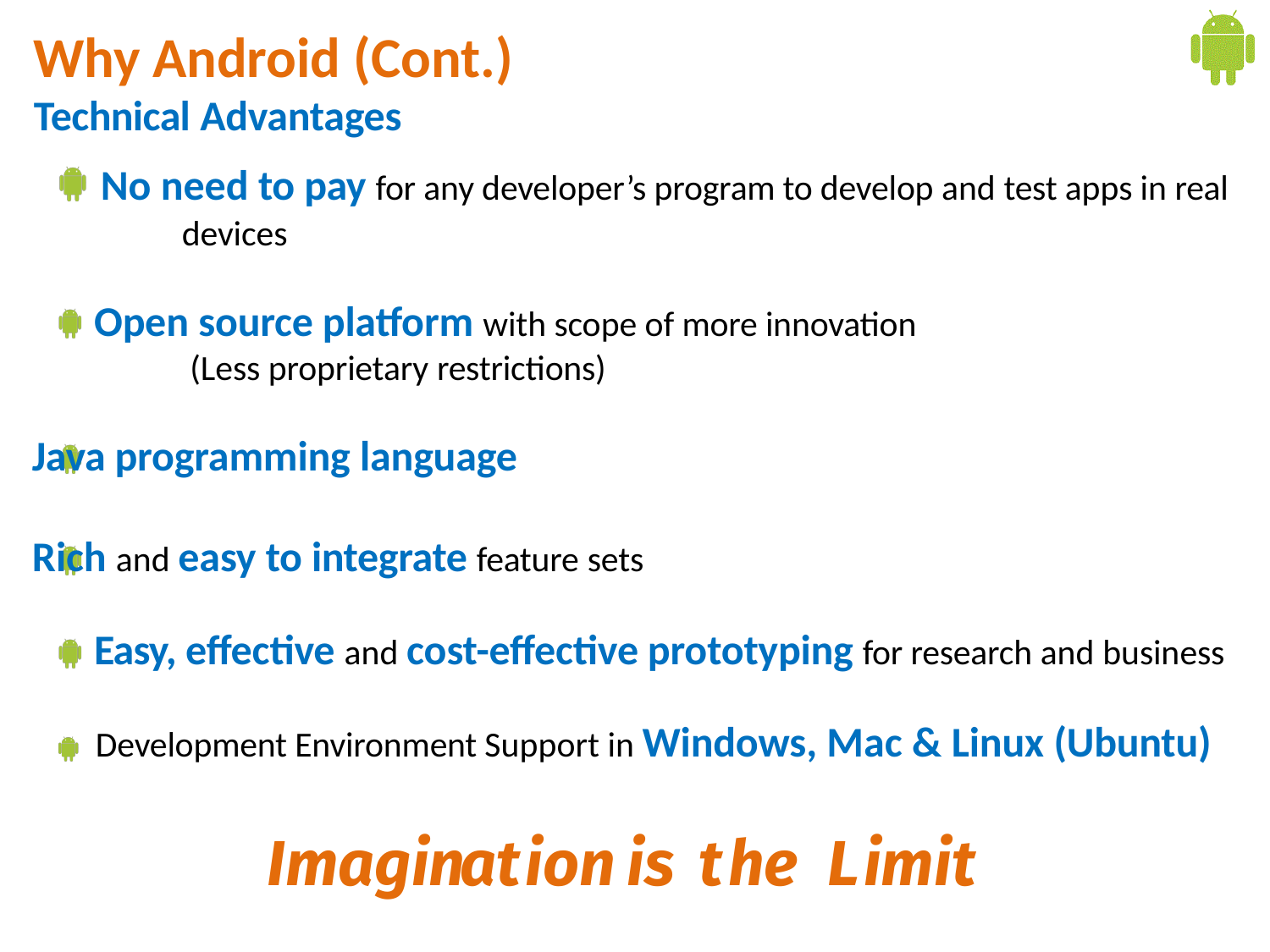

# Why Android (Cont.)
Technical Advantages
No need to pay for any developer’s program to develop and test apps in real  devices

Open source platform with scope of more innovation  (Less proprietary restrictions)

Java programming language

Rich and easy to integrate feature sets
Easy, effective and cost-effective prototyping for research and business  Development Environment Support in Windows, Mac & Linux (Ubuntu)

Imagination	is	the	Limit